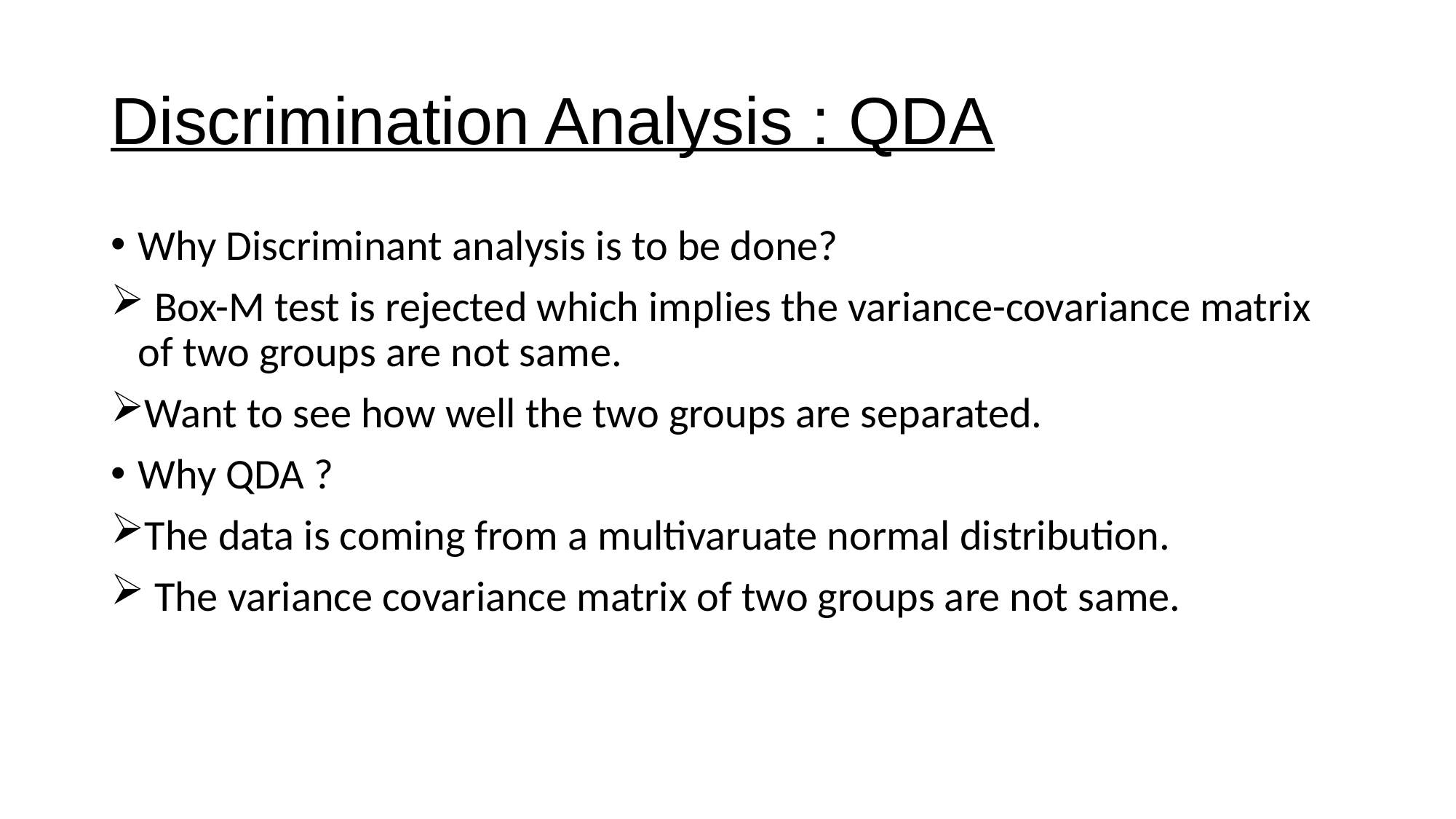

# Discrimination Analysis : QDA
Why Discriminant analysis is to be done?
 Box-M test is rejected which implies the variance-covariance matrix of two groups are not same.
Want to see how well the two groups are separated.
Why QDA ?
The data is coming from a multivaruate normal distribution.
 The variance covariance matrix of two groups are not same.